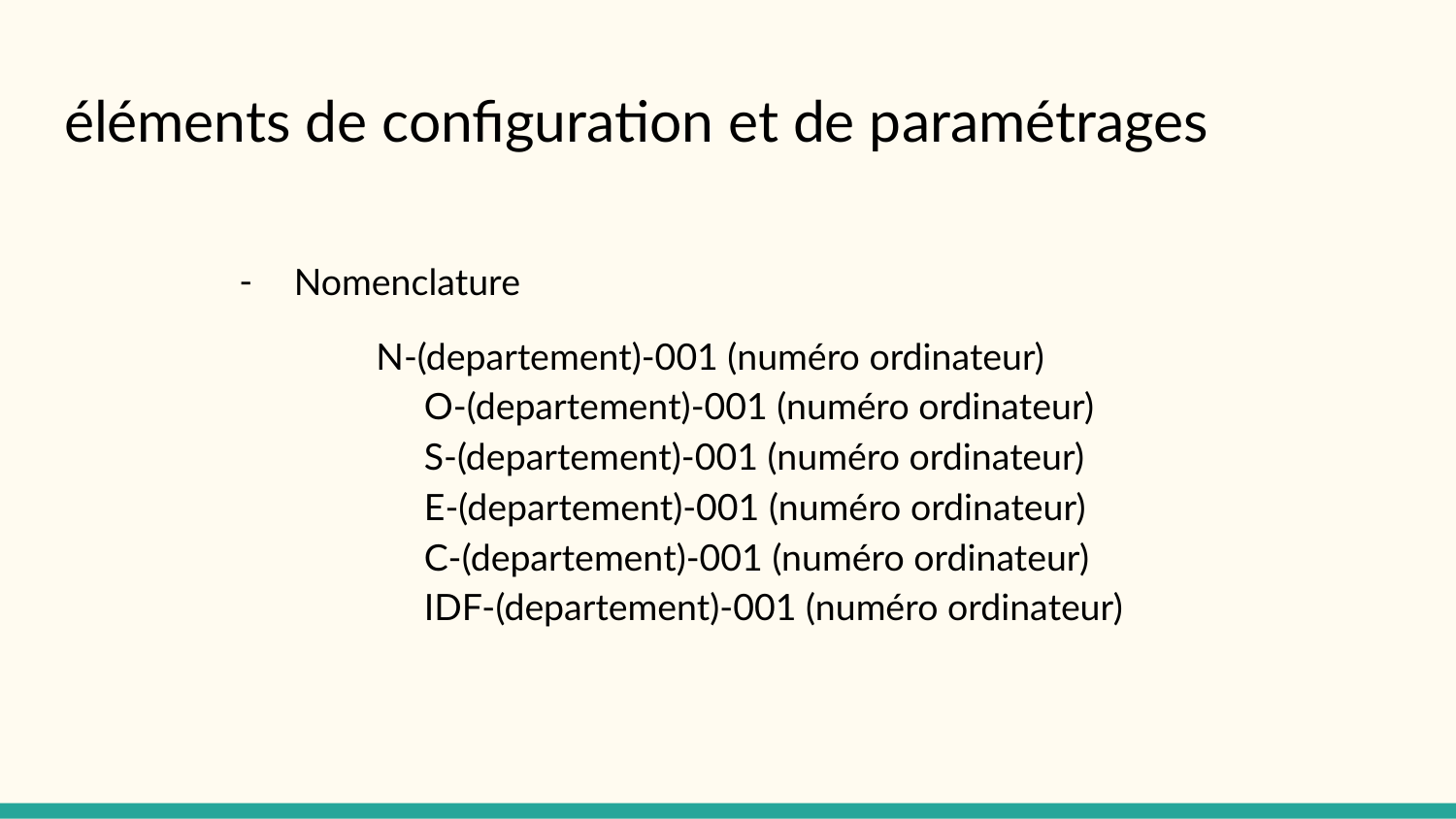

# éléments de configuration et de paramétrages
Nomenclature
 N-(departement)-001 (numéro ordinateur)
                      O-(departement)-001 (numéro ordinateur)
                      S-(departement)-001 (numéro ordinateur)
                      E-(departement)-001 (numéro ordinateur)
                      C-(departement)-001 (numéro ordinateur)
                      IDF-(departement)-001 (numéro ordinateur)